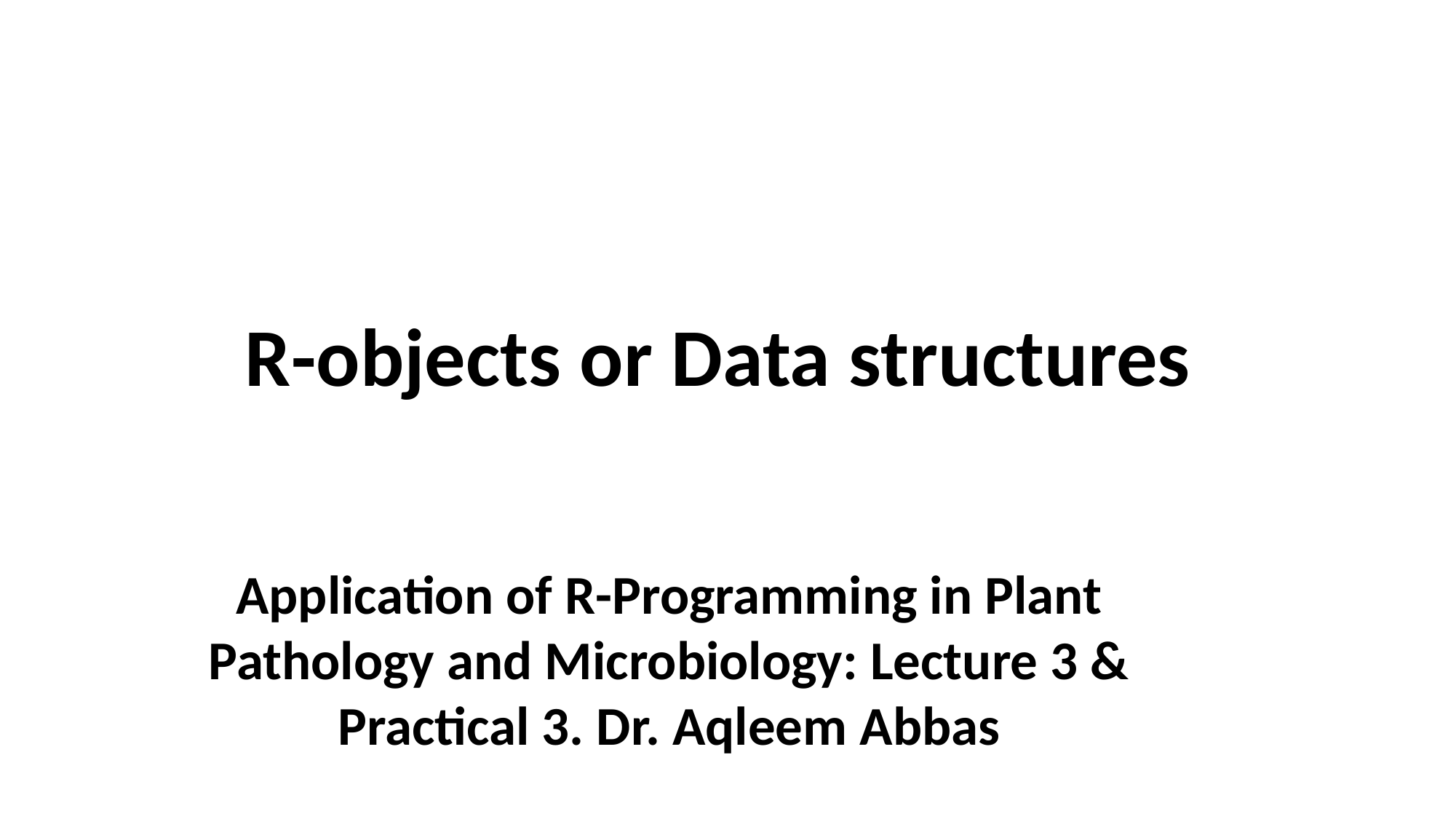

R-objects or Data structures
Application of R-Programming in Plant Pathology and Microbiology: Lecture 3 & Practical 3. Dr. Aqleem Abbas